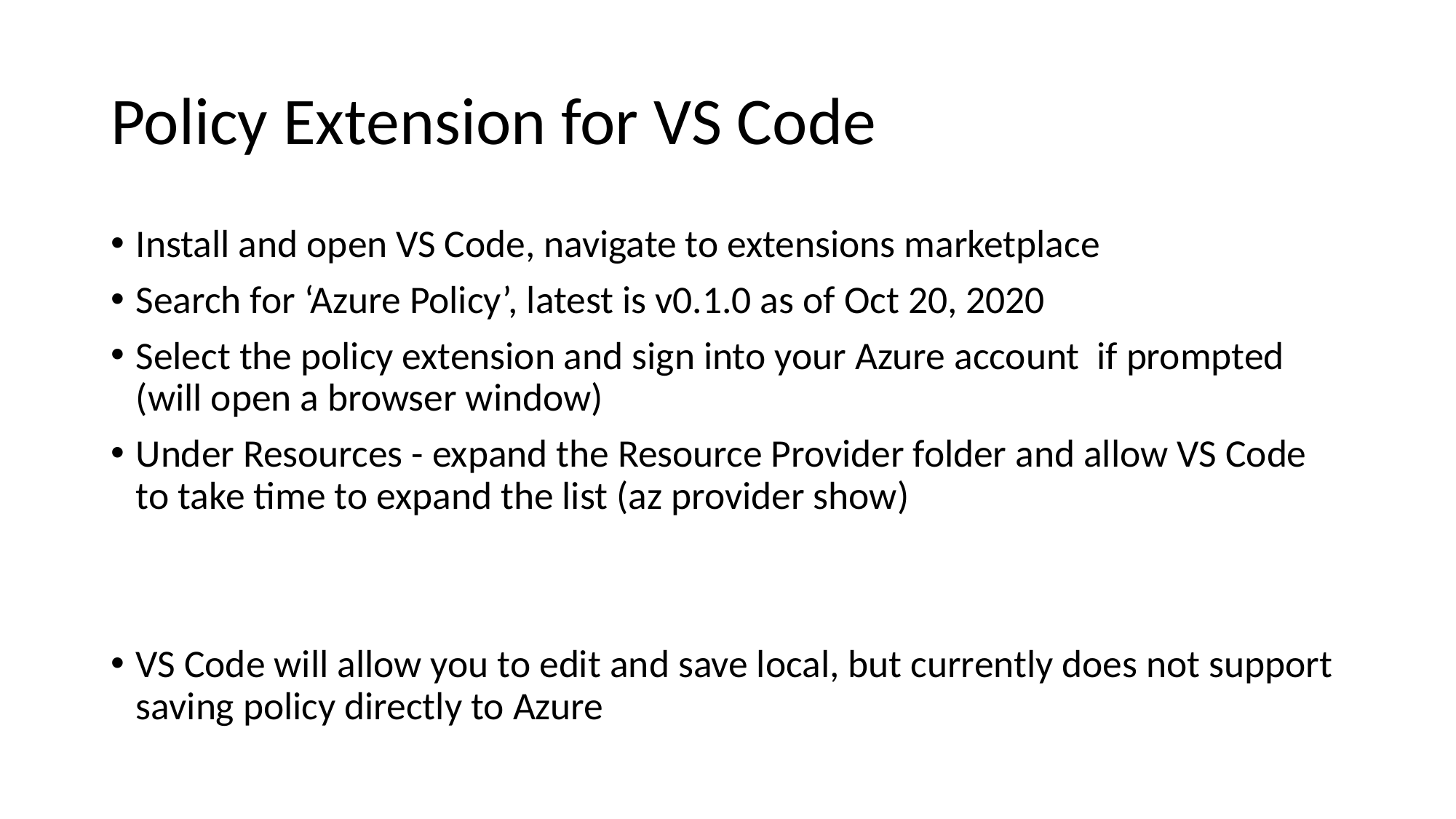

# Policy Extension for VS Code
Install and open VS Code, navigate to extensions marketplace
Search for ‘Azure Policy’, latest is v0.1.0 as of Oct 20, 2020
Select the policy extension and sign into your Azure account  if prompted (will open a browser window)
Under Resources - expand the Resource Provider folder and allow VS Code to take time to expand the list (az provider show)

VS Code will allow you to edit and save local, but currently does not support saving policy directly to Azure